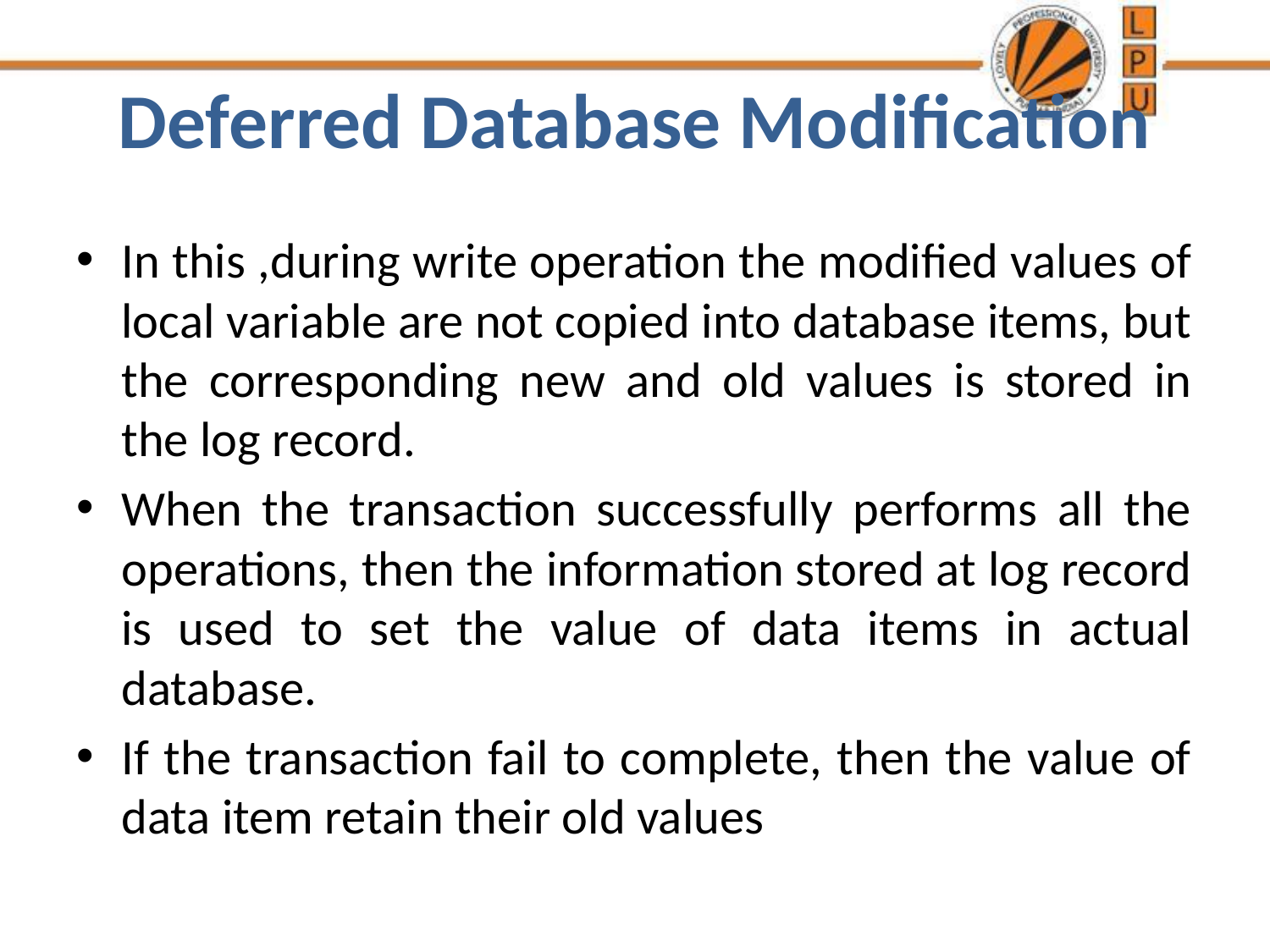

# Deferred Database Modification
In this ,during write operation the modified values of local variable are not copied into database items, but the corresponding new and old values is stored in the log record.
When the transaction successfully performs all the operations, then the information stored at log record is used to set the value of data items in actual database.
If the transaction fail to complete, then the value of data item retain their old values